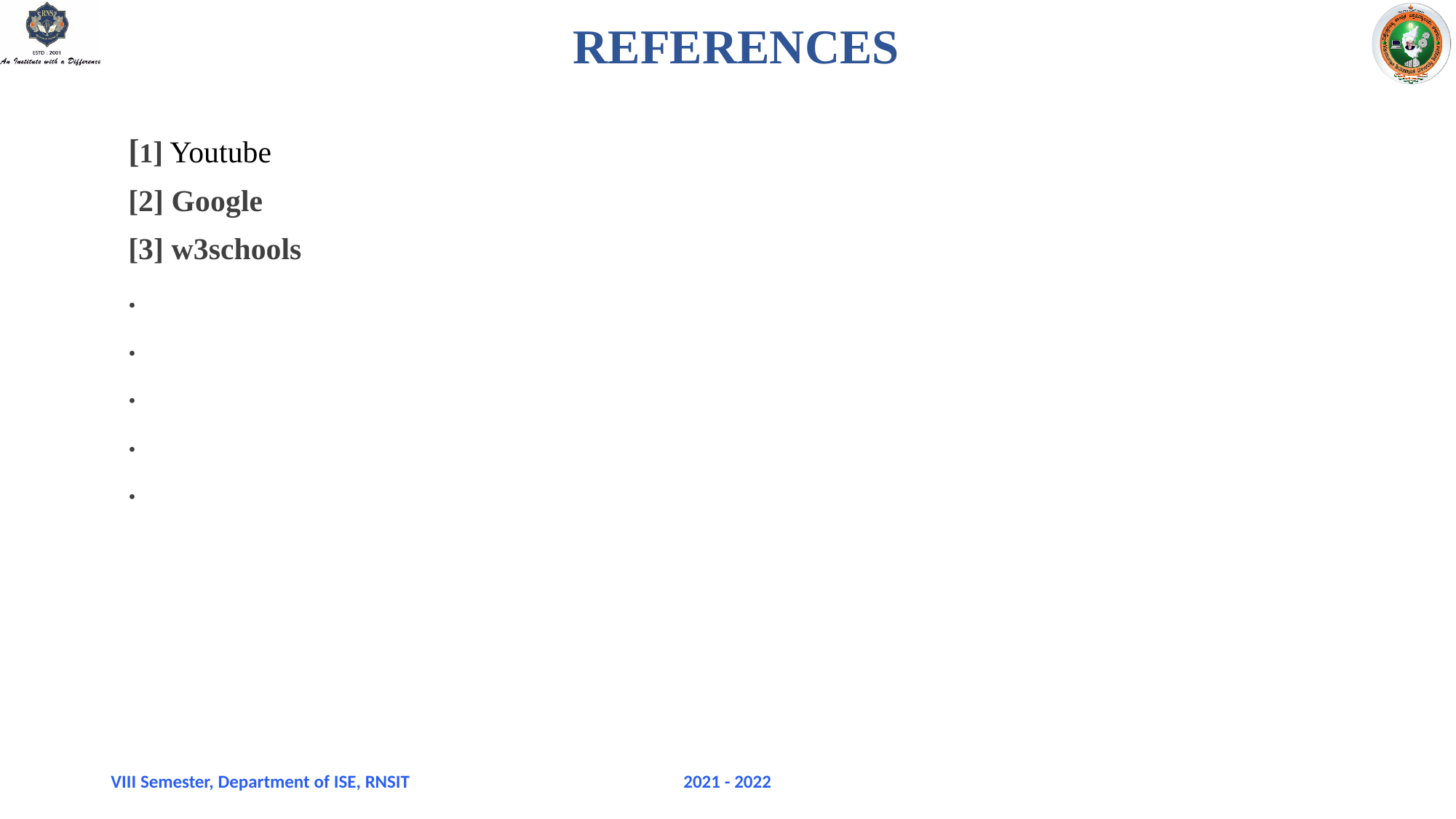

REFERENCES

[1] Youtube
[2] Google
[3] w3schools
.
.
.
.
.

VIII Semester, Department of ISE, RNSIT
2021 - 2022
12